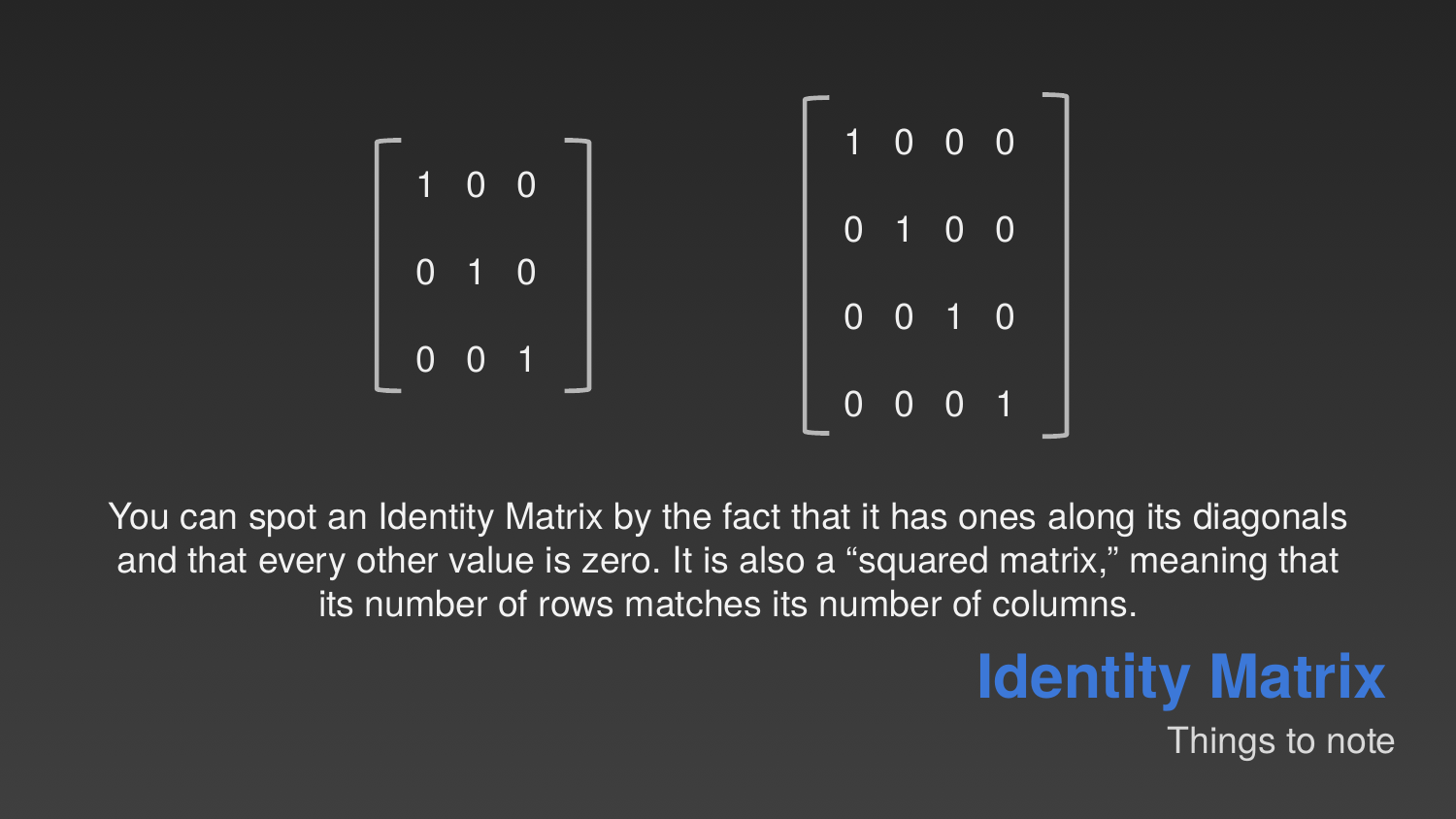

1   0   0   0

0   1   0   0

0   0   1   0

0   0   0   1

1   0   0

0   1   0

0   0   1
You can spot an Identity Matrix by the fact that it has ones along its diagonals and that every other value is zero. It is also a “squared matrix,” meaning that its number of rows matches its number of columns.

Identity Matrix
Things to note